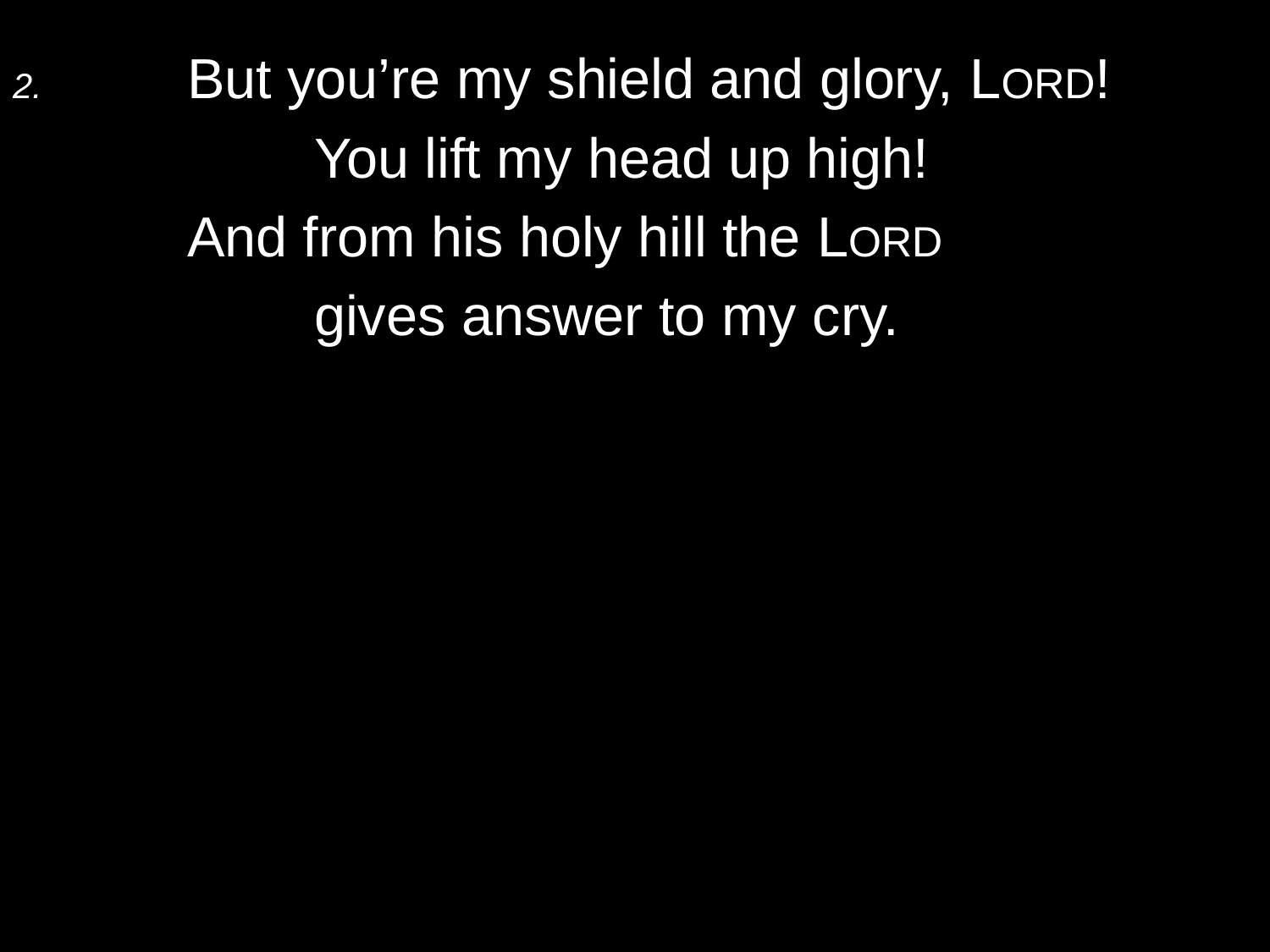

2.	But you’re my shield and glory, Lord!
		You lift my head up high!
	And from his holy hill the Lord
		gives answer to my cry.